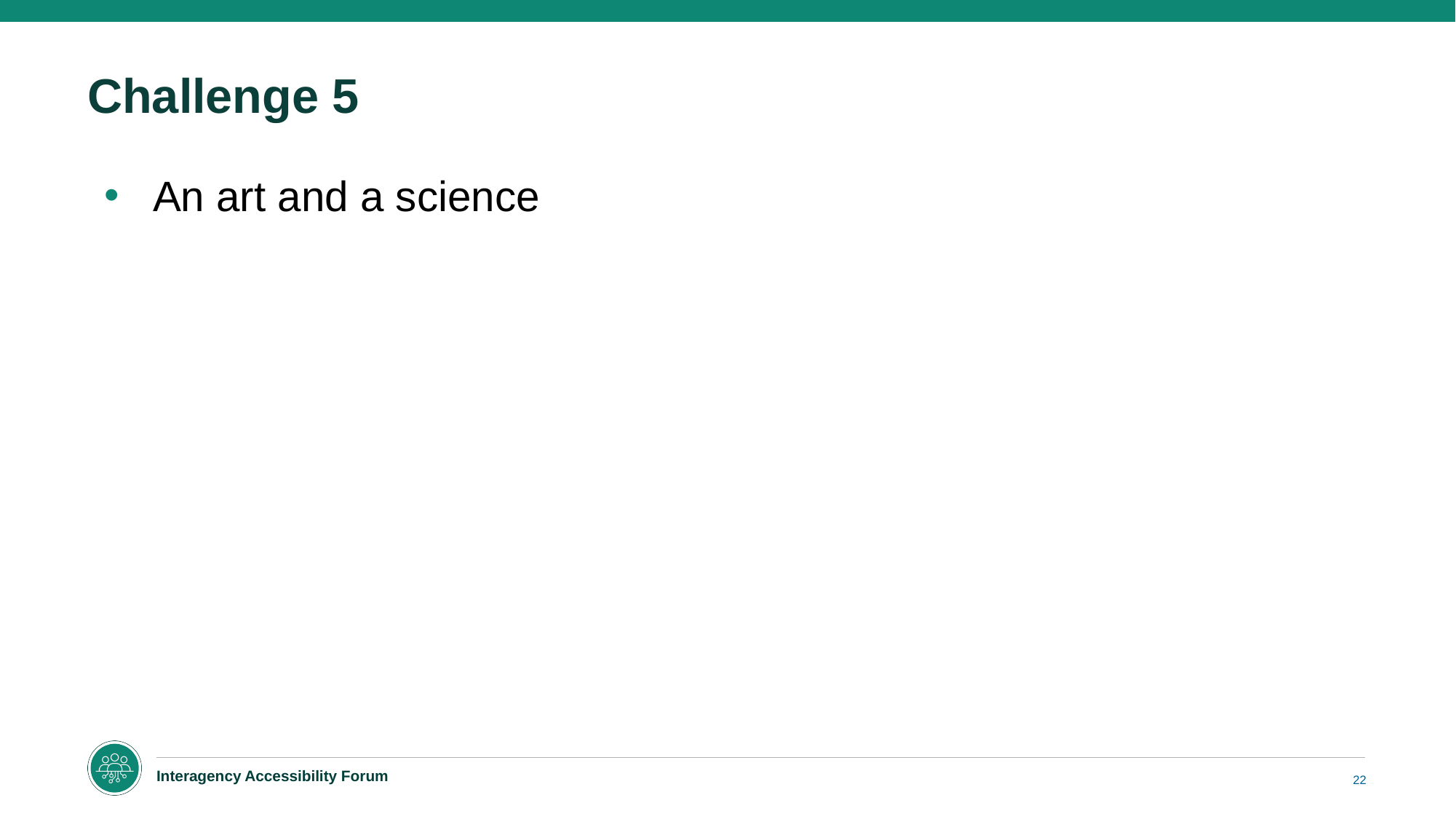

# Challenge 5
An art and a science
22